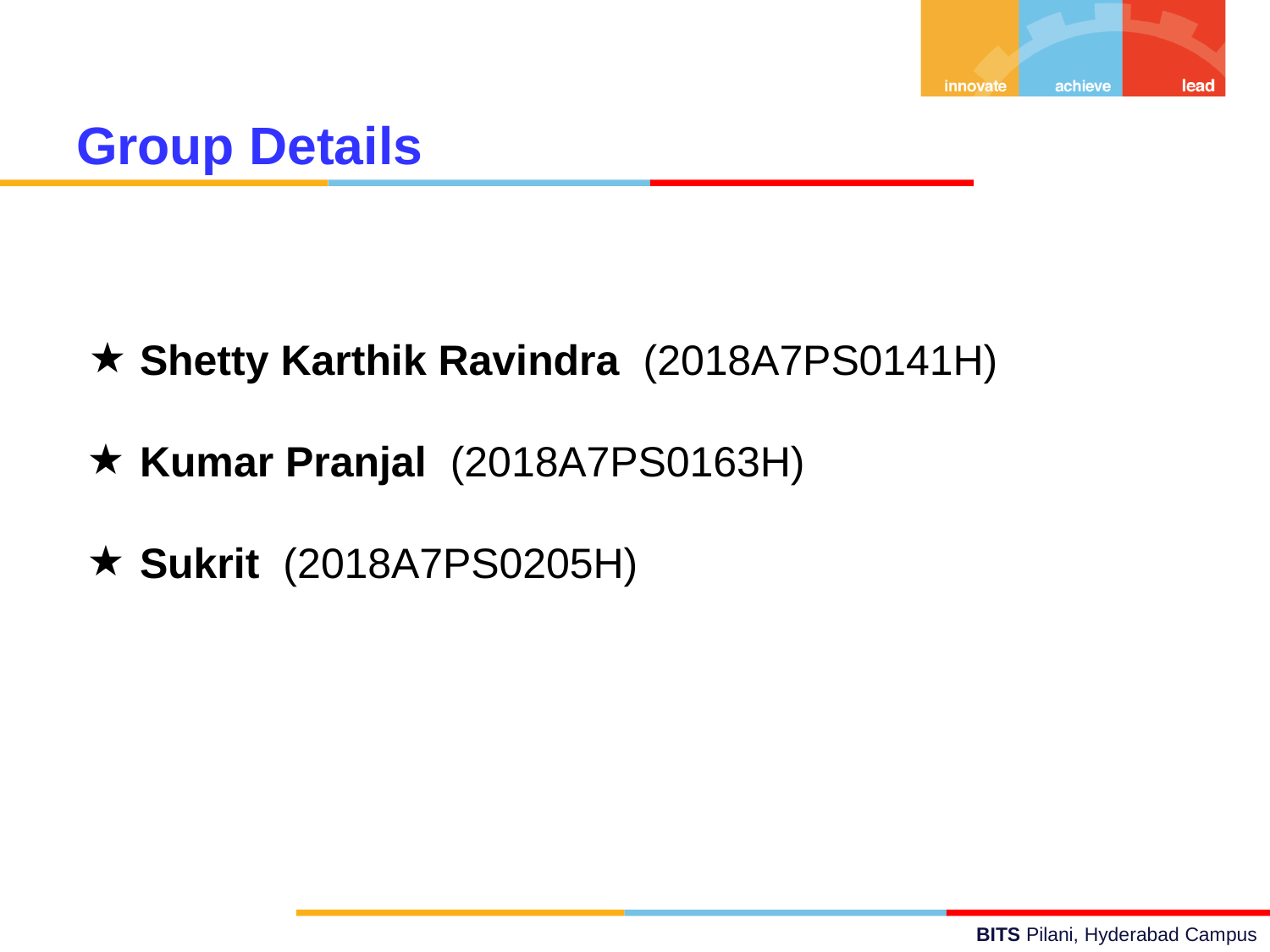

Group Details

Shetty Karthik Ravindra  (2018A7PS0141H)
Kumar Pranjal  (2018A7PS0163H)
Sukrit  (2018A7PS0205H)